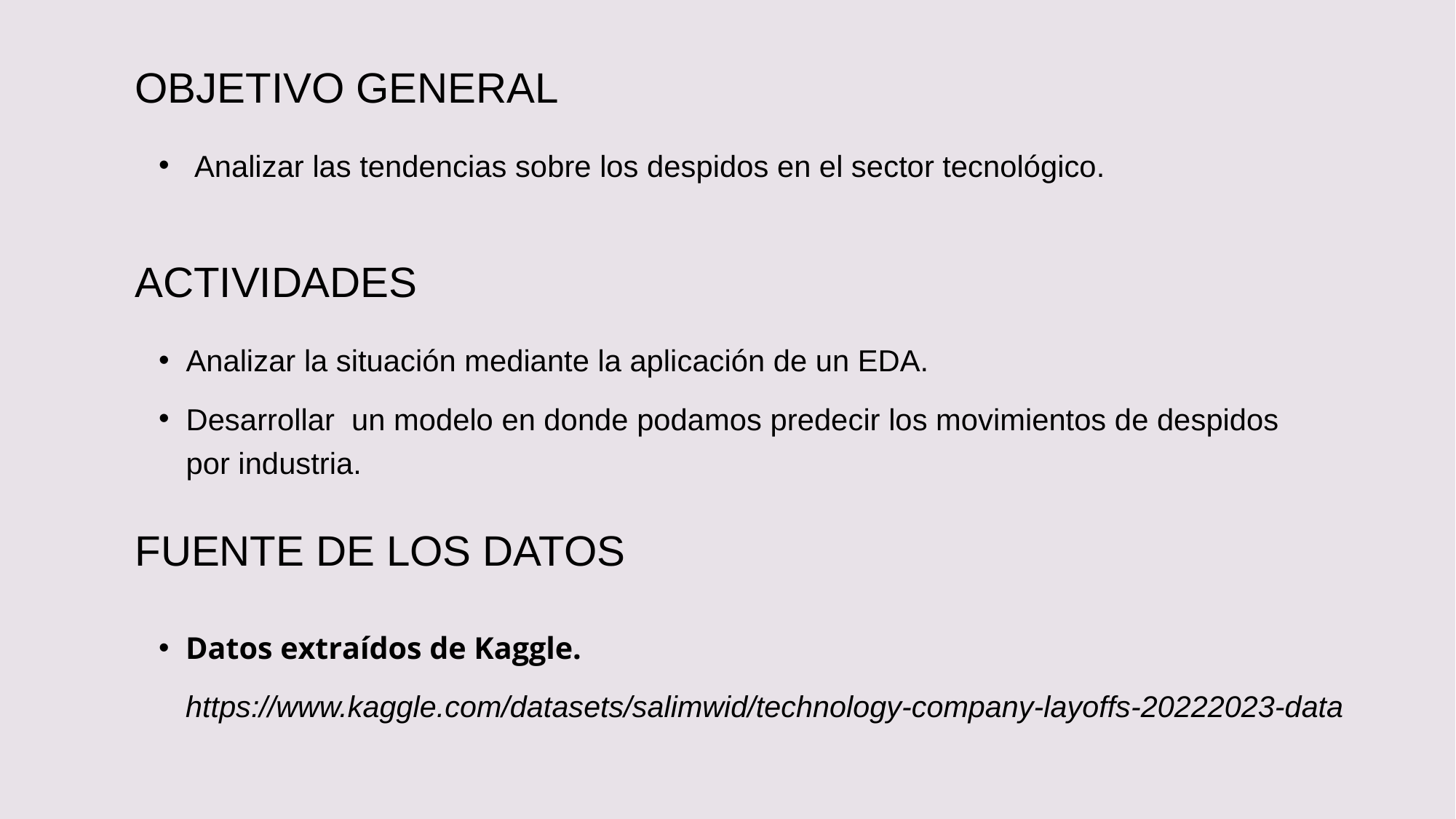

# OBJETIVO GENERAL
 Analizar las tendencias sobre los despidos en el sector tecnológico.
ACTIVIDADES
Analizar la situación mediante la aplicación de un EDA.
Desarrollar  un modelo en donde podamos predecir los movimientos de despidos por industria.
FUENTE DE LOS DATOS
Datos extraídos de Kaggle.
https://www.kaggle.com/datasets/salimwid/technology-company-layoffs-20222023-data